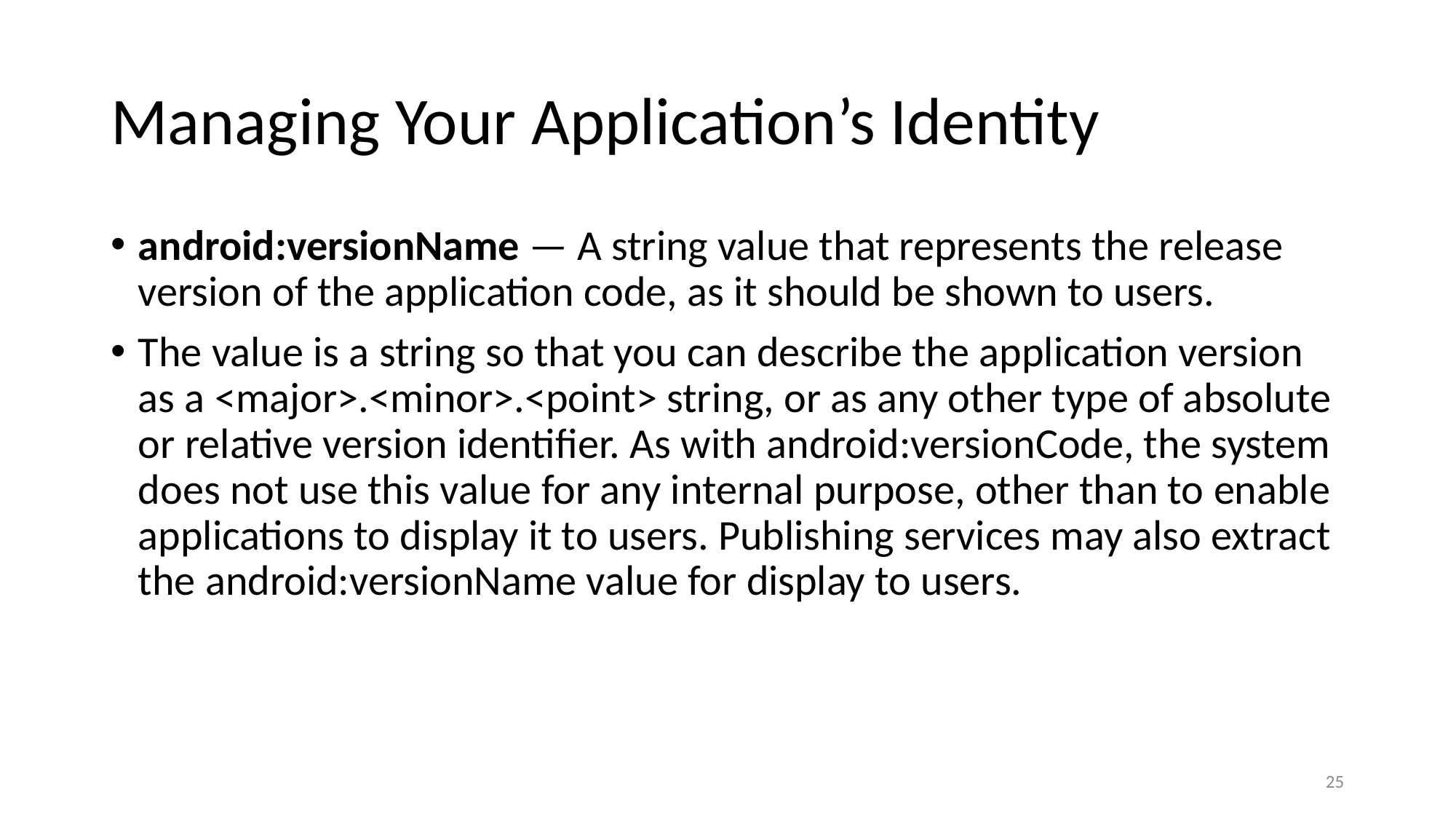

# Managing Your Application’s Identity
android:versionName — A string value that represents the release version of the application code, as it should be shown to users.
The value is a string so that you can describe the application version as a <major>.<minor>.<point> string, or as any other type of absolute or relative version identifier. As with android:versionCode, the system does not use this value for any internal purpose, other than to enable applications to display it to users. Publishing services may also extract the android:versionName value for display to users.
25